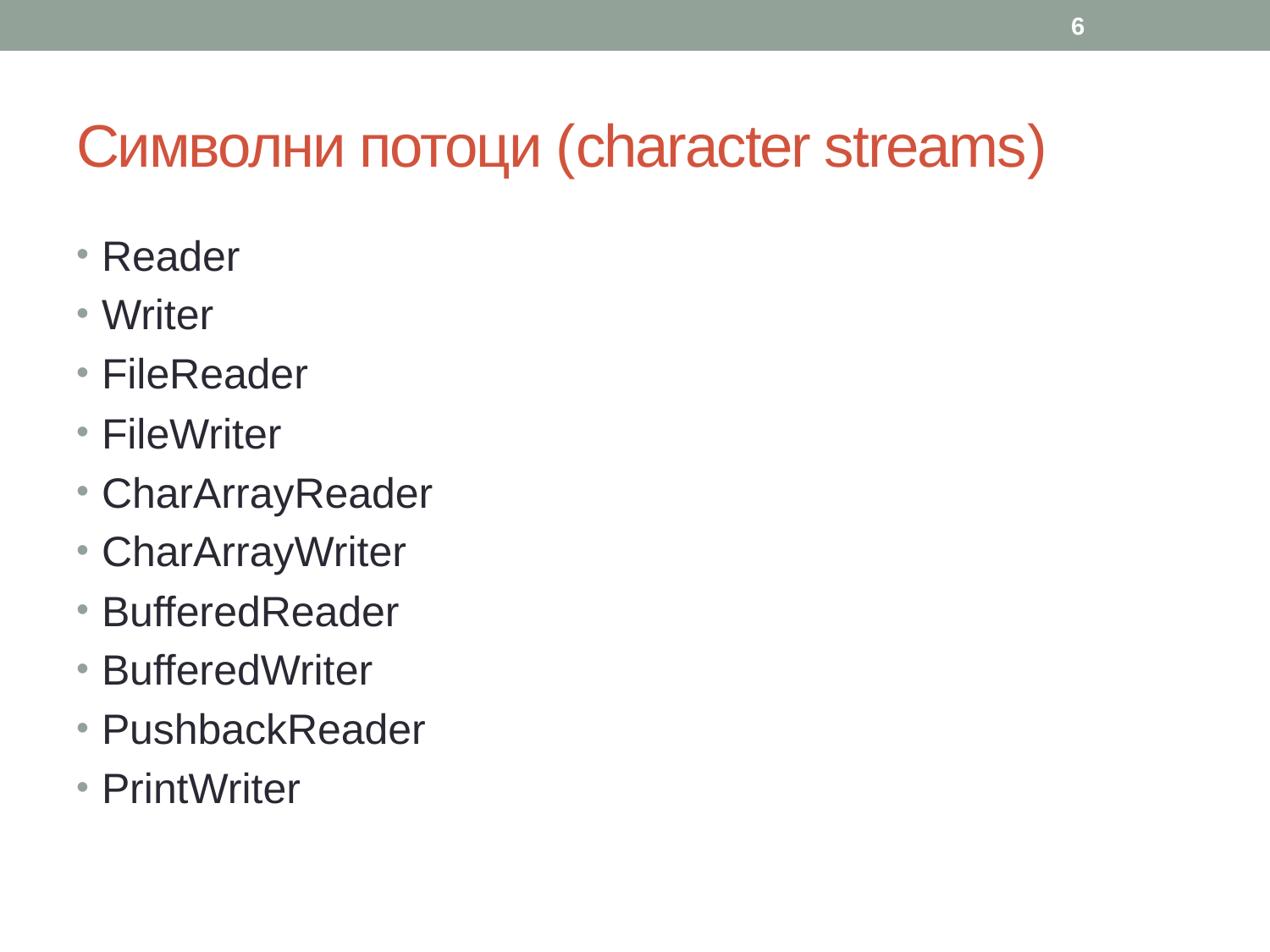

6
# Символни потоци (character streams)
Reader
Writer
FileReader
FileWriter
CharArrayReader
CharArrayWriter
BufferedReader
BufferedWriter
PushbackReader
PrintWriter